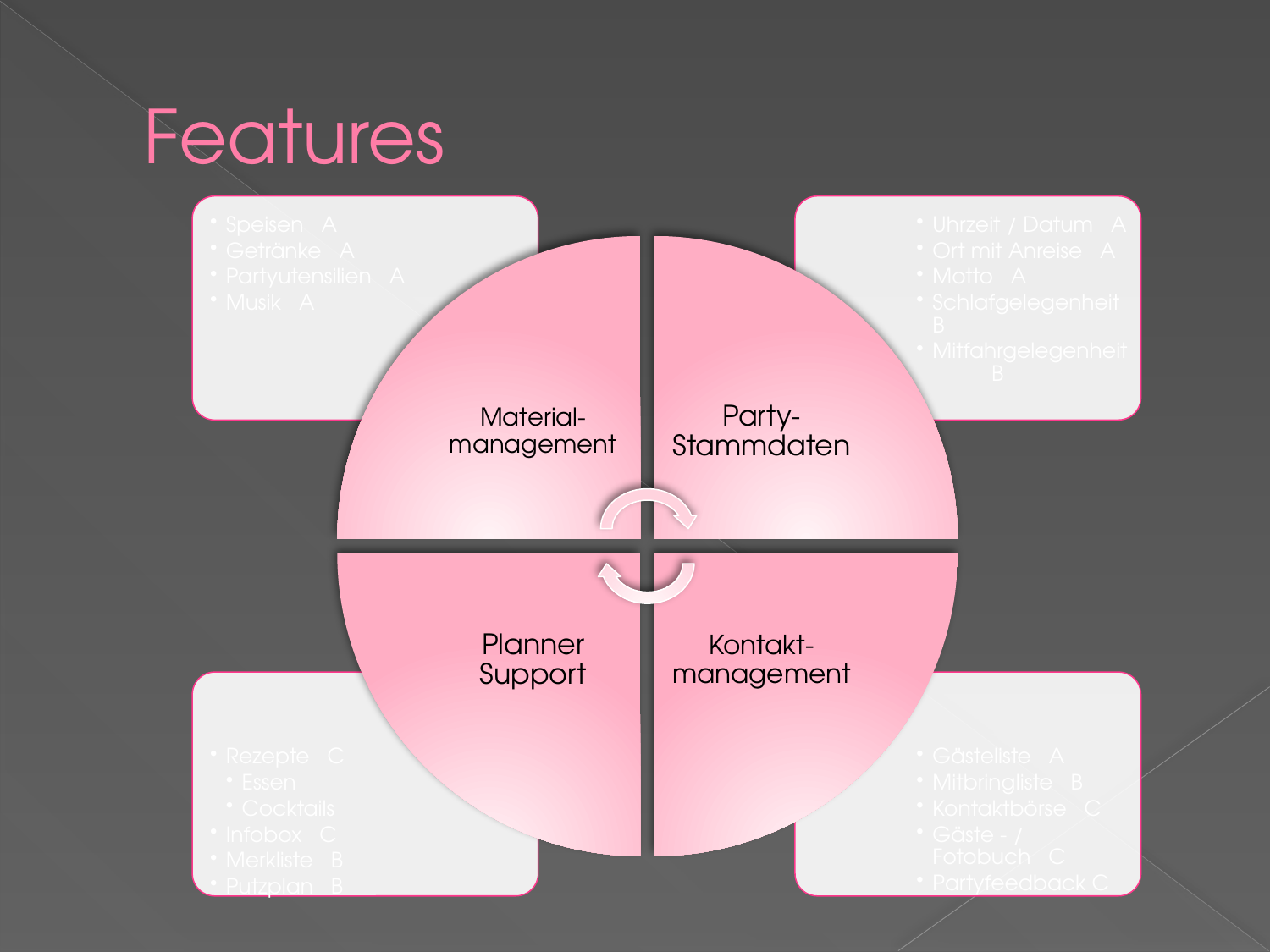

# Features
Gästeliste   A
Mitbringliste   B
Kontaktbörse   C
Gäste - / Fotobuch   C
Partyfeedback C
Rezepte   C
Essen
Cocktails
Infobox   C
Merkliste   B
Putzplan   B
Uhrzeit / Datum   A
Ort mit Anreise   A
Motto   A
Schlafgelegenheit  B
Mitfahrgelegenheit           B
Speisen   A
Getränke   A
Partyutensilien   A
Musik   A
Material-management
Party-Stammdaten
Kontakt-management
Planner Support